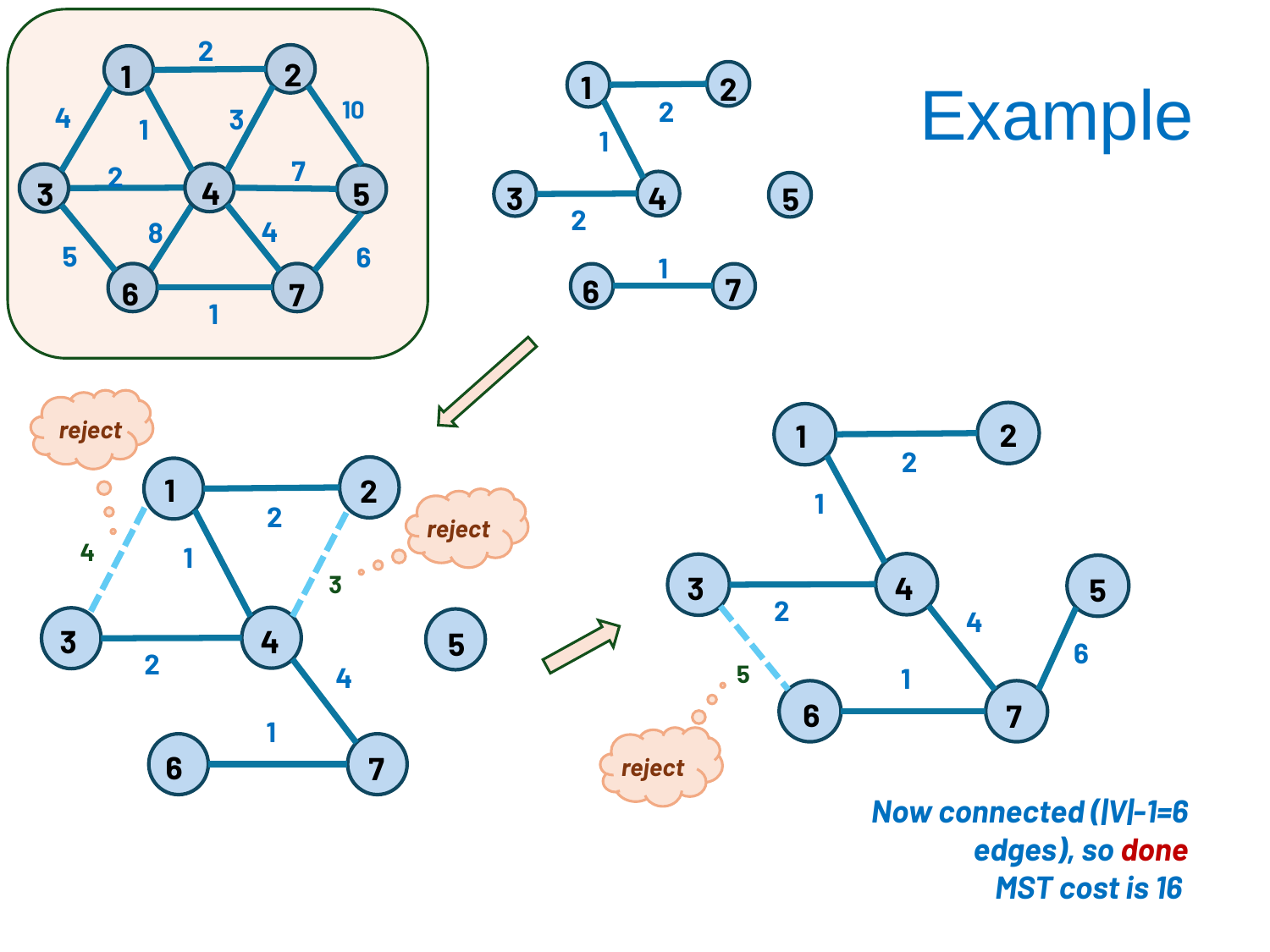

2

2
1

4
3

5

6
7
10
4
3
5
6
1
1
2
8
7
4
# Example
1

2

3
4

5

7
6
1
1
2
2

reject

2
1

4
3

5

6
7
1
1
2
2
4
5

1
2

3
4

5

6
7
1
1
2
2

reject
4
3
6

4

reject
Now connected (|V|-1=6 edges), so done
MST cost is 16